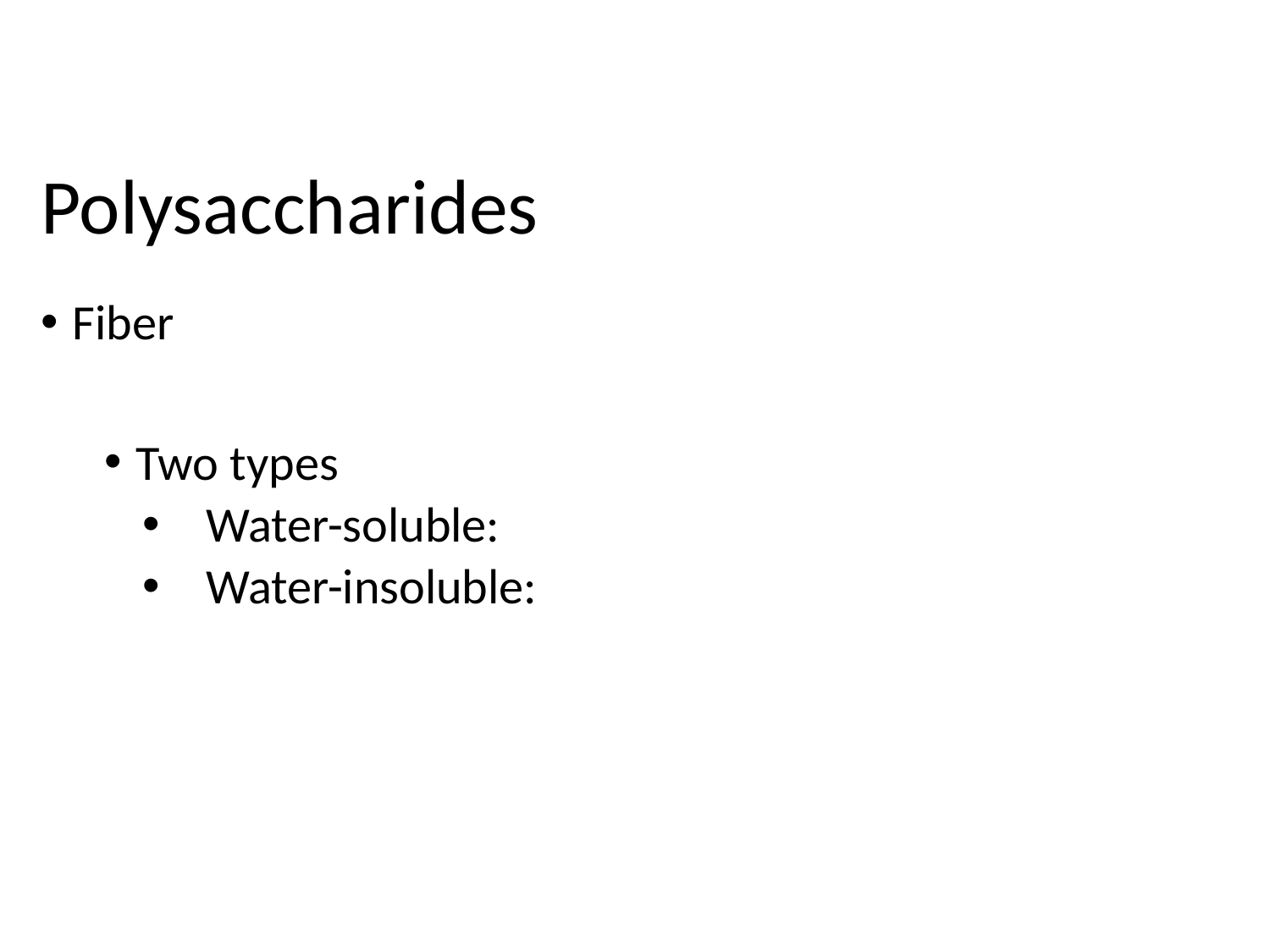

# Polysaccharides
Fiber

Two types
Water-soluble:
Water-insoluble: